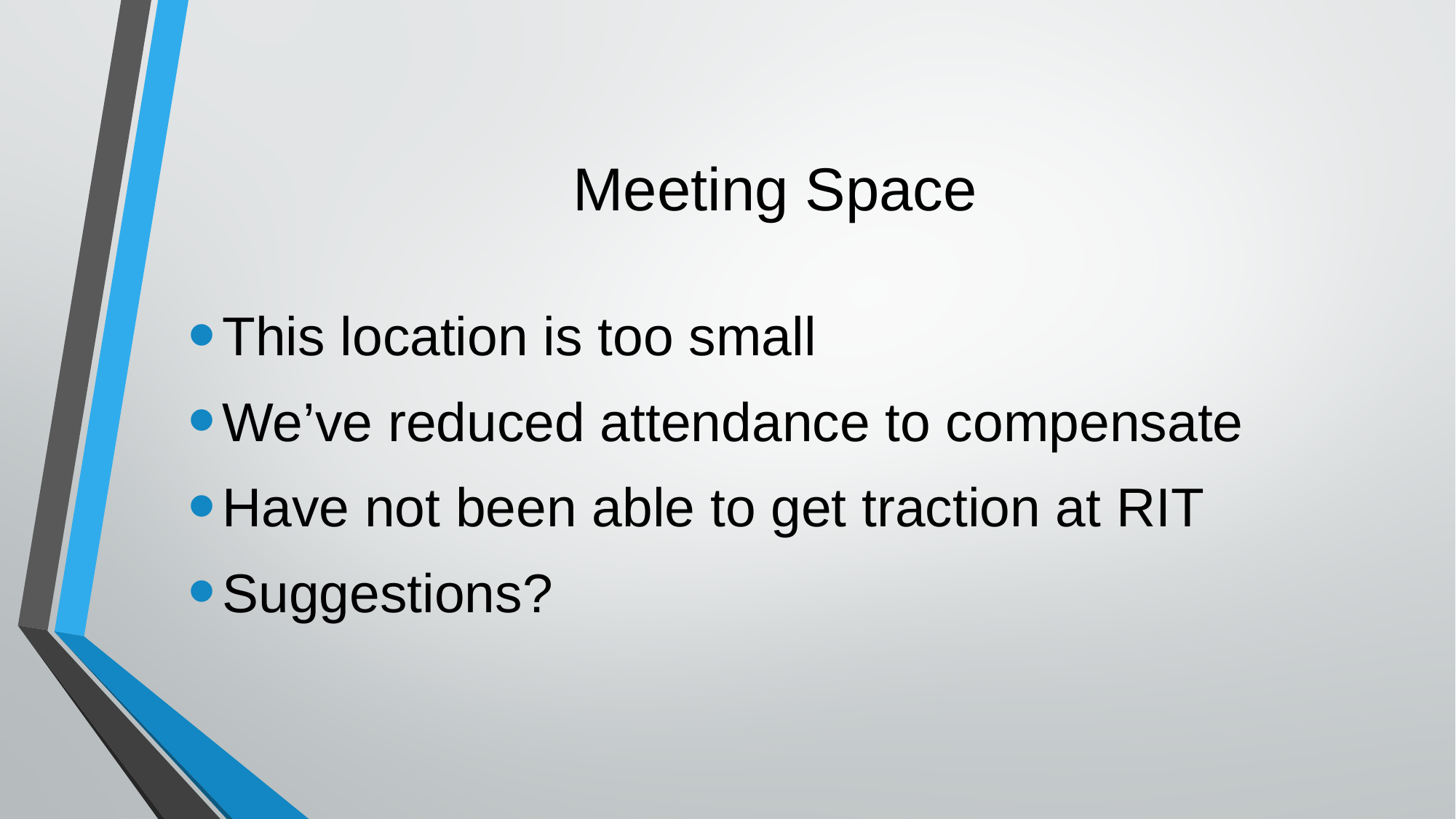

# Meeting Space
This location is too small
We’ve reduced attendance to compensate
Have not been able to get traction at RIT
Suggestions?